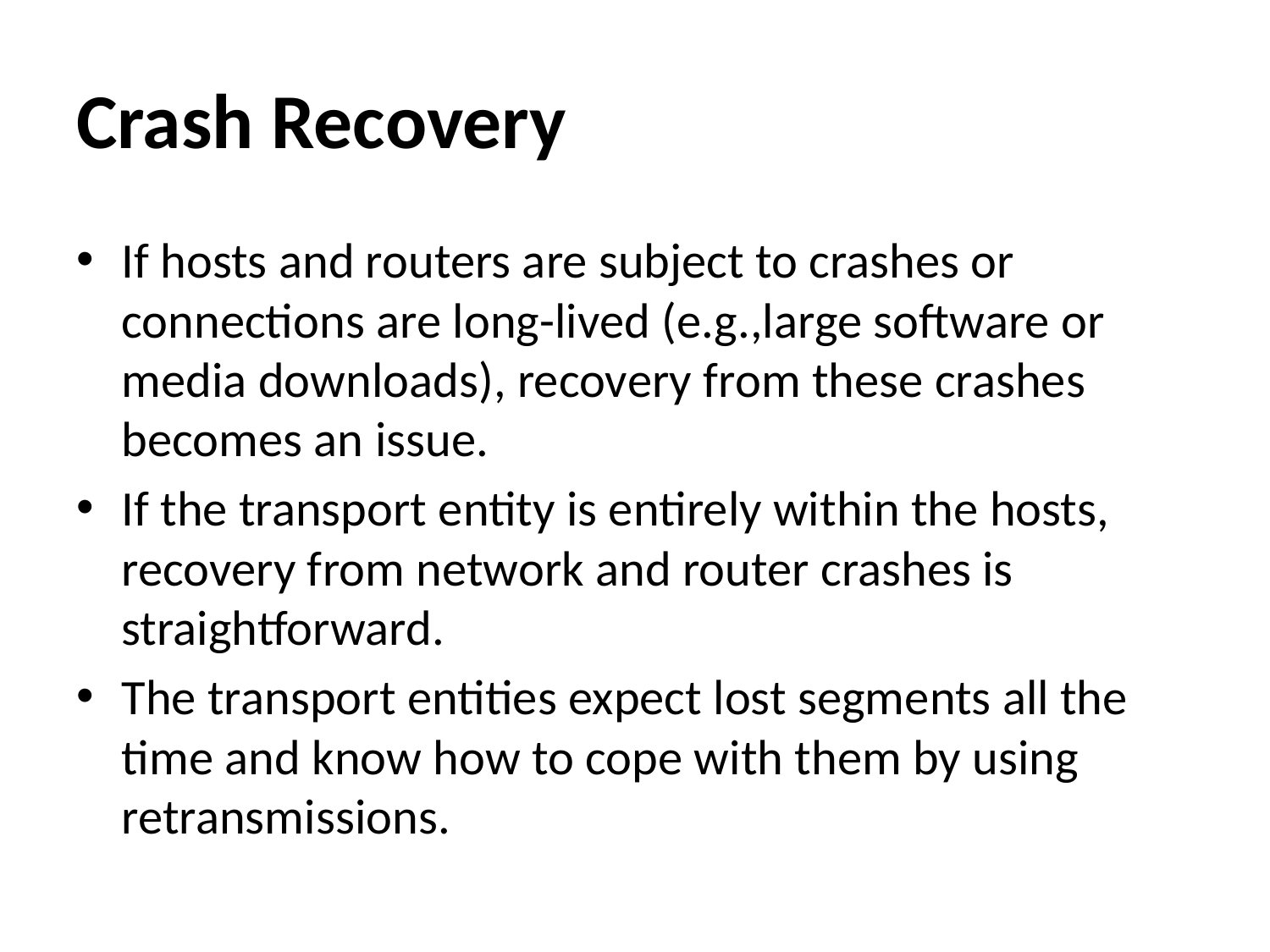

# Crash Recovery
If hosts and routers are subject to crashes or connections are long-lived (e.g.,large software or media downloads), recovery from these crashes becomes an issue.
If the transport entity is entirely within the hosts, recovery from network and router crashes is straightforward.
The transport entities expect lost segments all the time and know how to cope with them by using retransmissions.